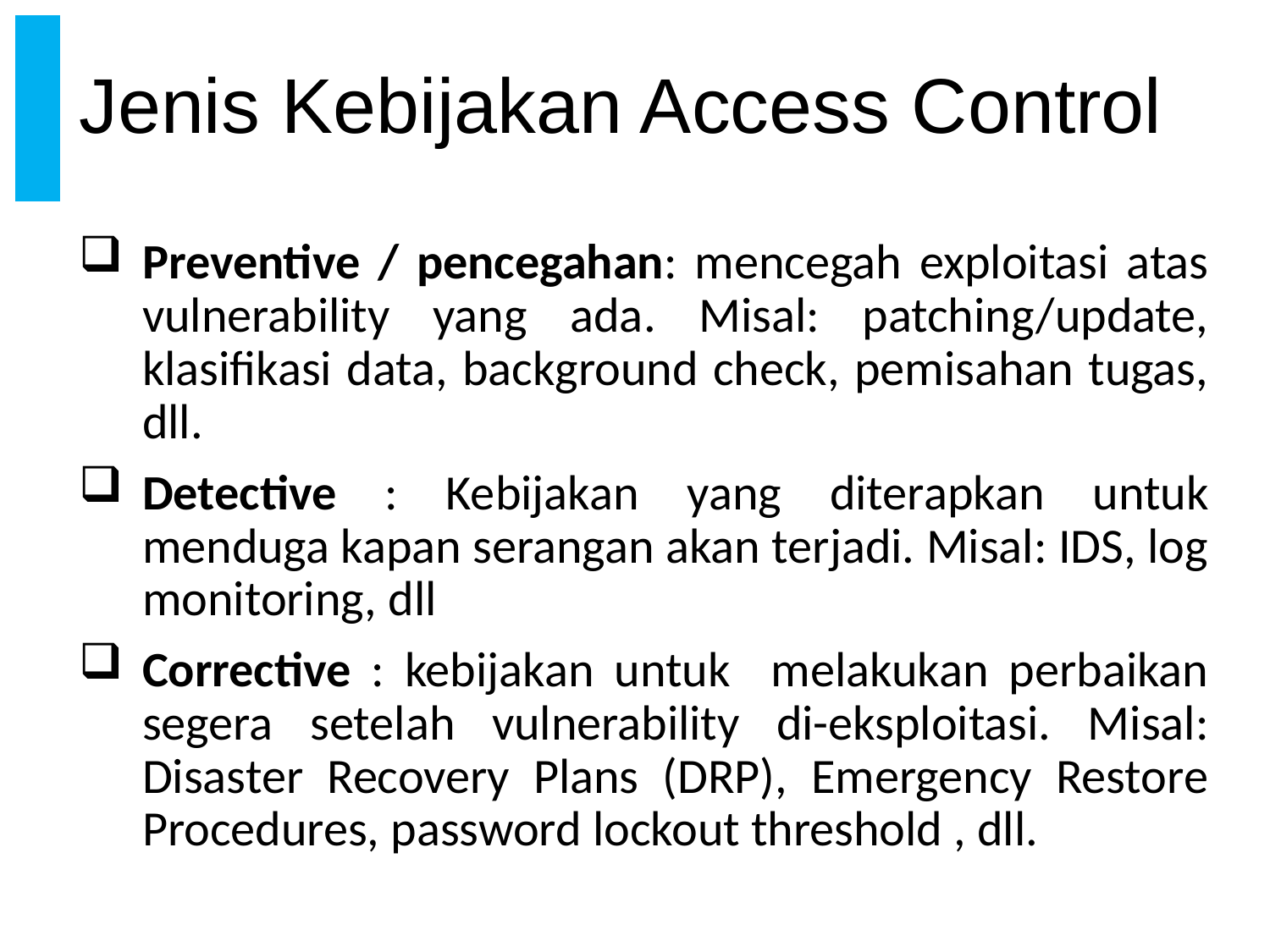

# Jenis Kebijakan Access Control
Preventive / pencegahan: mencegah exploitasi atas vulnerability yang ada. Misal: patching/update, klasifikasi data, background check, pemisahan tugas, dll.
Detective : Kebijakan yang diterapkan untuk menduga kapan serangan akan terjadi. Misal: IDS, log monitoring, dll
Corrective : kebijakan untuk  melakukan perbaikan segera setelah vulnerability di-eksploitasi. Misal: Disaster Recovery Plans (DRP), Emergency Restore Procedures, password lockout threshold , dll.